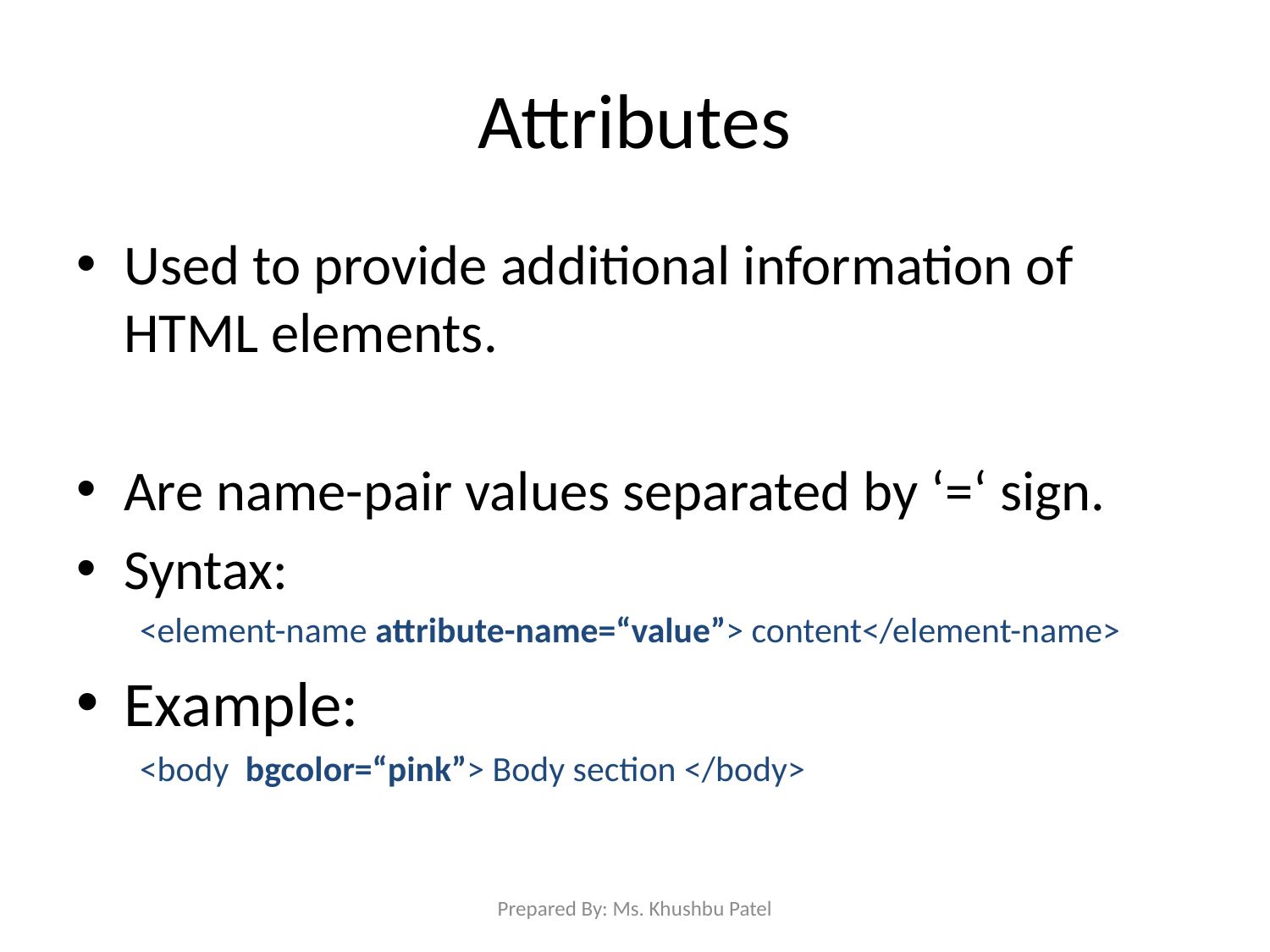

# Attributes
Used to provide additional information of HTML elements.

Are name-pair values separated by ‘=‘ sign.
Syntax:
<element-name attribute-name=“value”> content</element-name>
Example:
<body  bgcolor=“pink”> Body section </body>

Prepared By: Ms. Khushbu Patel